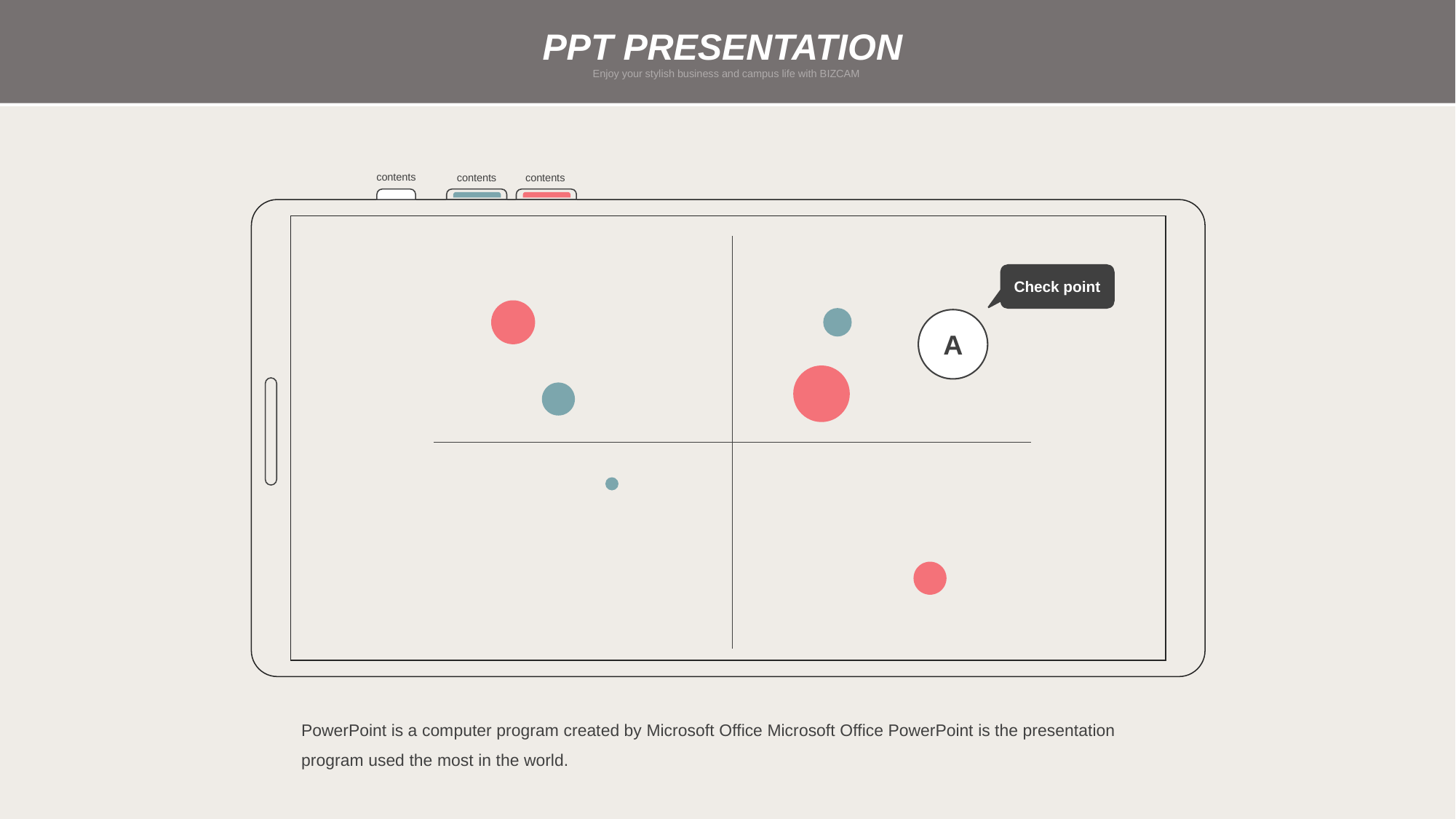

PPT PRESENTATION
Enjoy your stylish business and campus life with BIZCAM

contents
contents
contents

Check point

A

PowerPoint is a computer program created by Microsoft Office Microsoft Office PowerPoint is the presentation program used the most in the world.